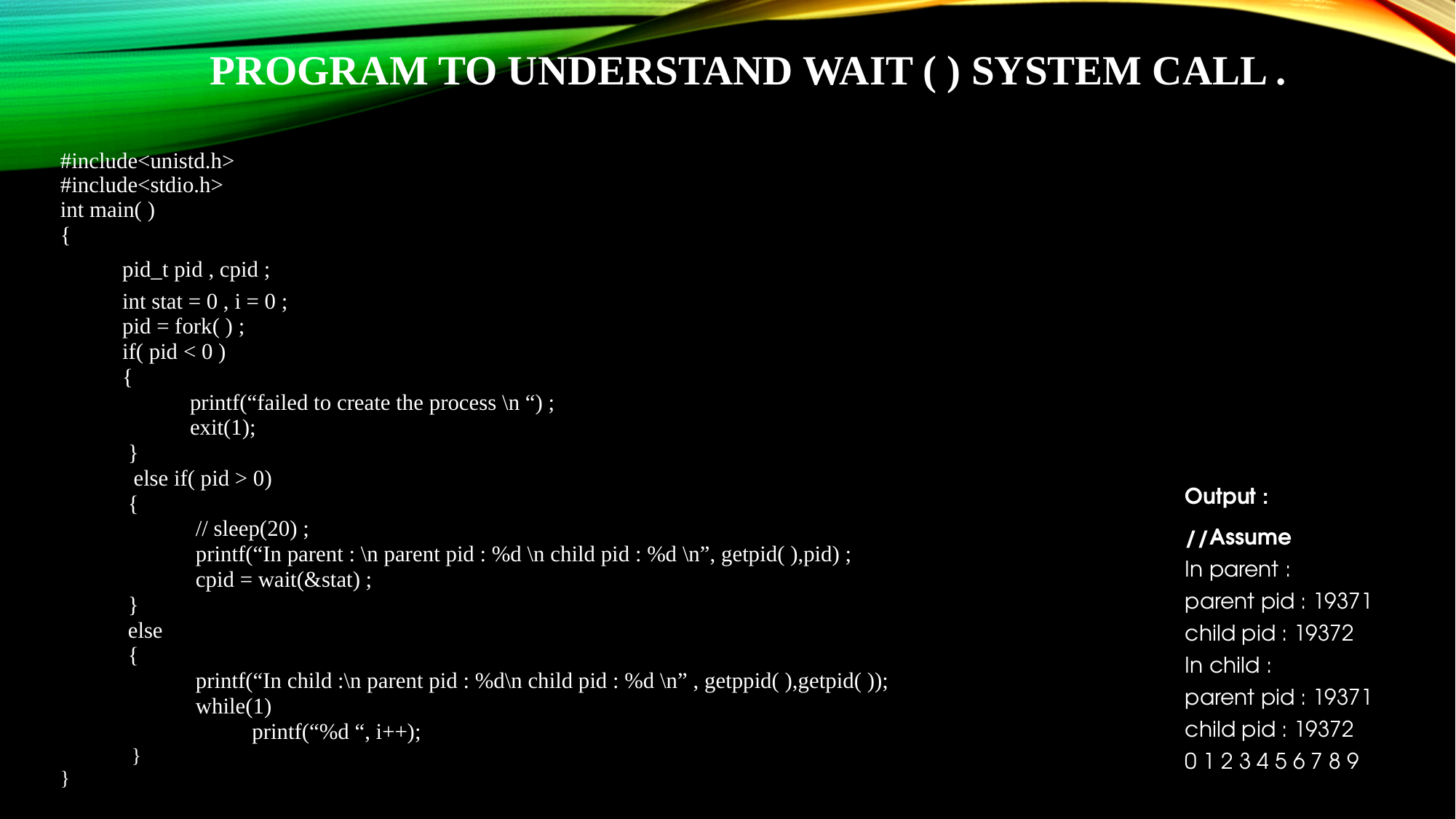

# Program to understand wait ( ) system call .
#include<unistd.h>
#include<stdio.h>
int main( )
{
           pid_t pid , cpid ;
           int stat = 0 , i = 0 ;
           pid = fork( ) ;
           if( pid < 0 )
           {
                       printf(“failed to create the process \n “) ;
                       exit(1);
            }
             else if( pid > 0)
            {
                        // sleep(20) ;
                        printf(“In parent : \n parent pid : %d \n child pid : %d \n”, getpid( ),pid) ;
                        cpid = wait(&stat) ;
            }
            else
            {
                        printf(“In child :\n parent pid : %d\n child pid : %d \n” , getppid( ),getpid( ));
                        while(1)
                                  printf(“%d “, i++);
              }
}

Output :
//Assume
In parent :
parent pid : 19371
child pid : 19372
In child :
parent pid : 19371
child pid : 19372
0 1 2 3 4 5 6 7 8 9